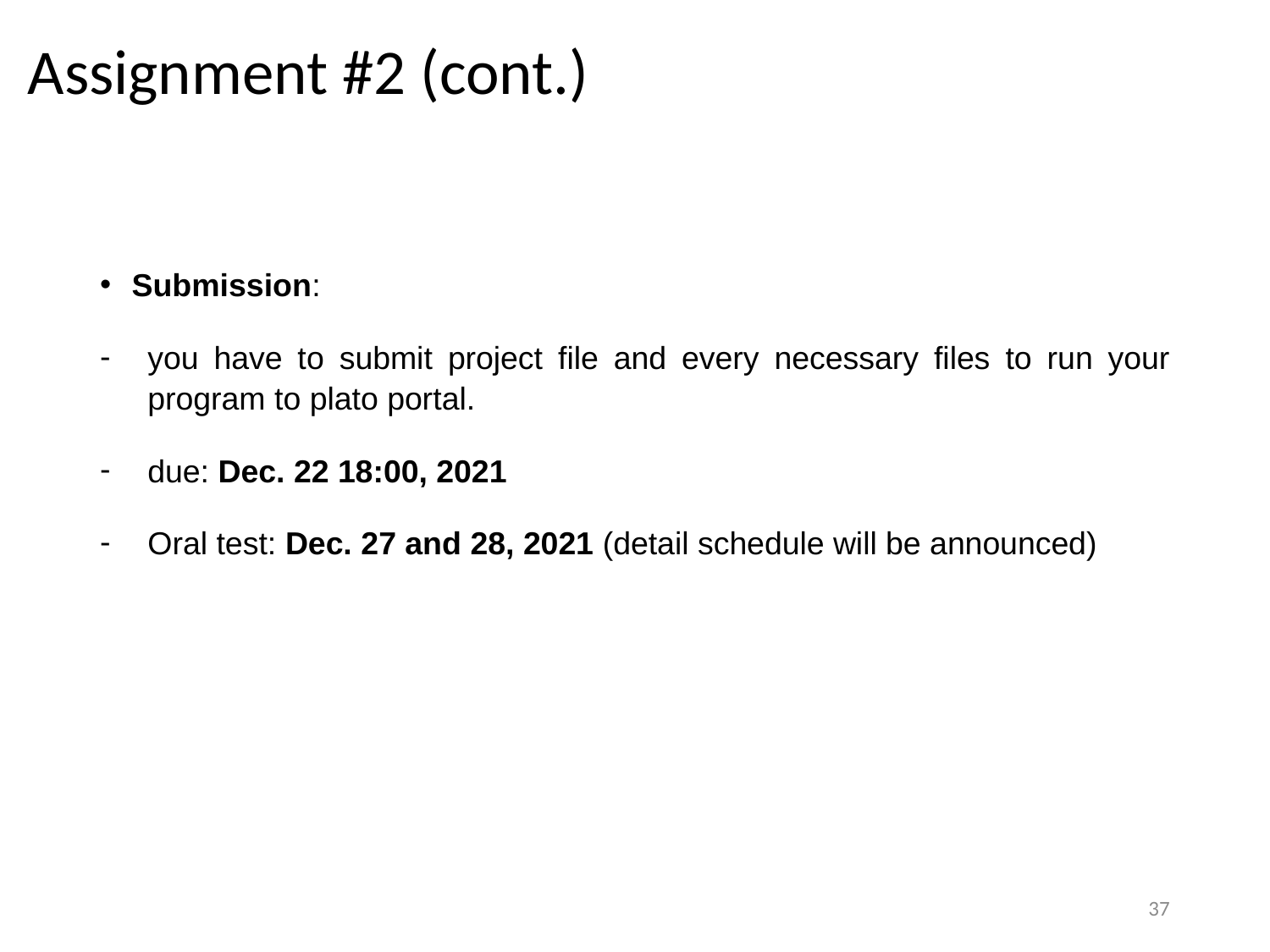

# Assignment #2 (cont.)

Submission:
you have to submit project file and every necessary files to run your program to plato portal.
due: Dec. 22 18:00, 2021
Oral test: Dec. 27 and 28, 2021 (detail schedule will be announced)

37